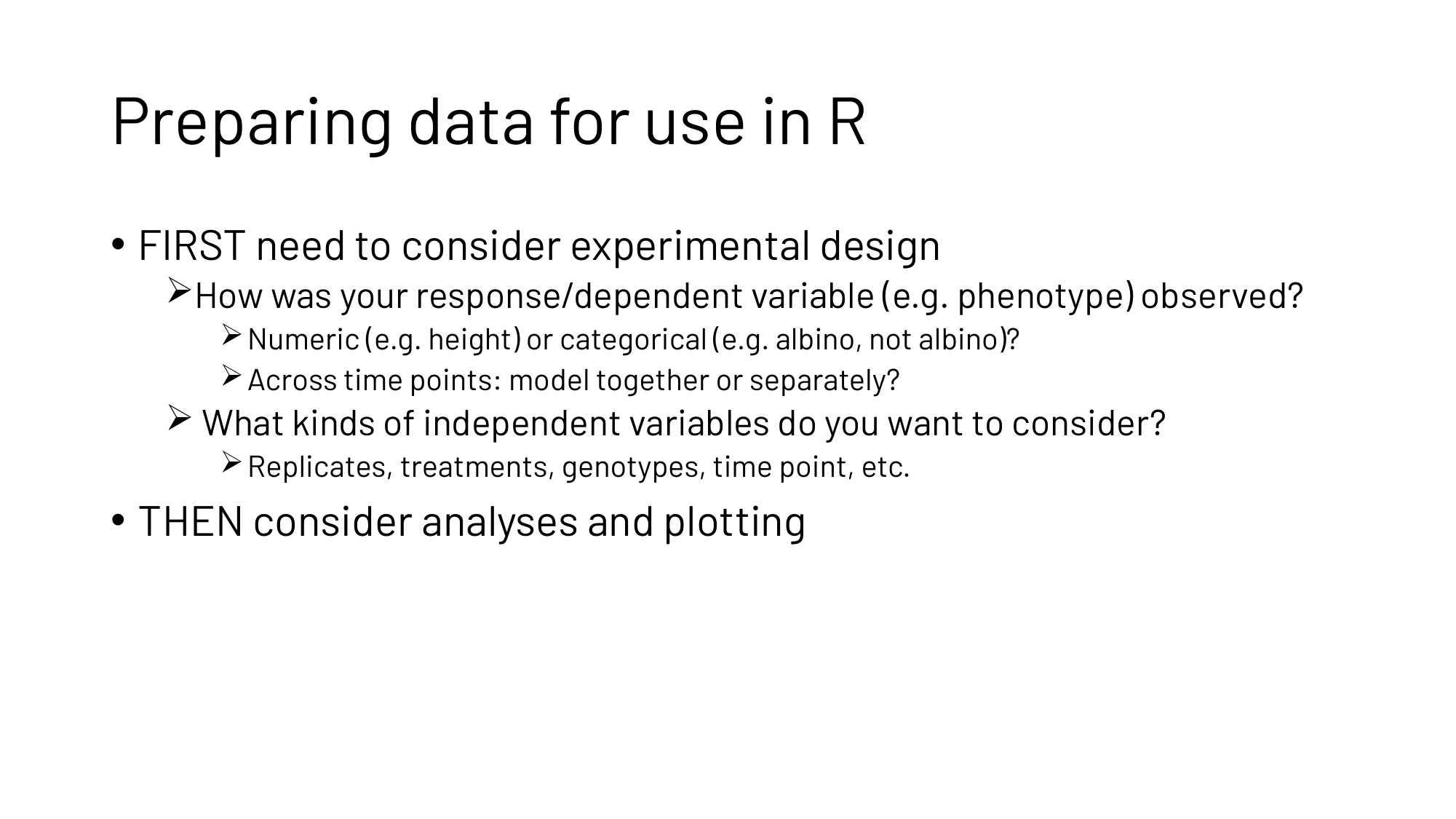

# Preparing data for use in R
FIRST need to consider experimental design
How was your response/dependent variable (e.g. phenotype) observed?
Numeric (e.g. height) or categorical (e.g. albino, not albino)?
Across time points: model together or separately?
 What kinds of independent variables do you want to consider?
Replicates, treatments, genotypes, time point, etc.
THEN consider analyses and plotting